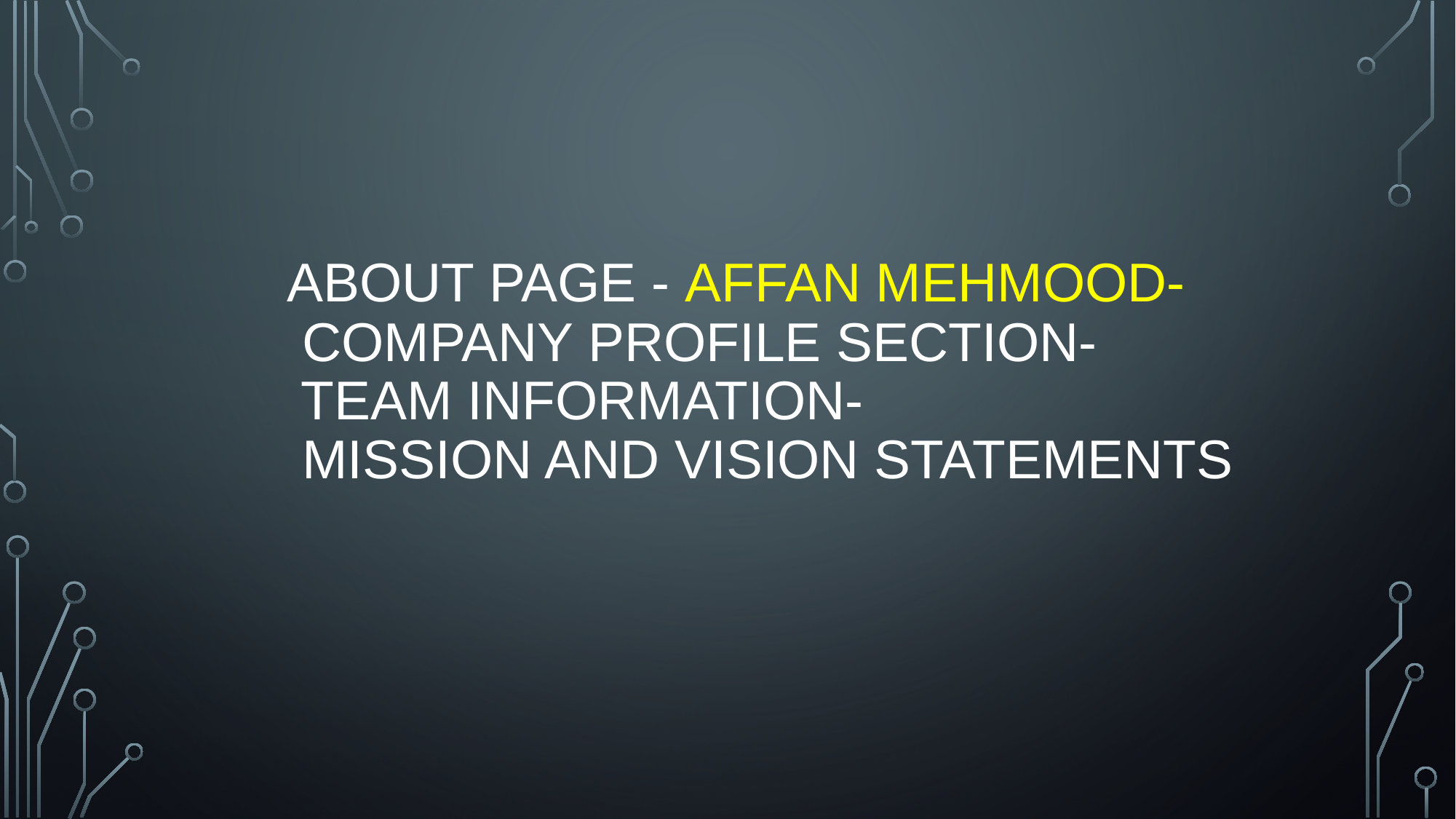

# About Page - Affan Mehmood- Company profile section- Team information- Mission and vision statements